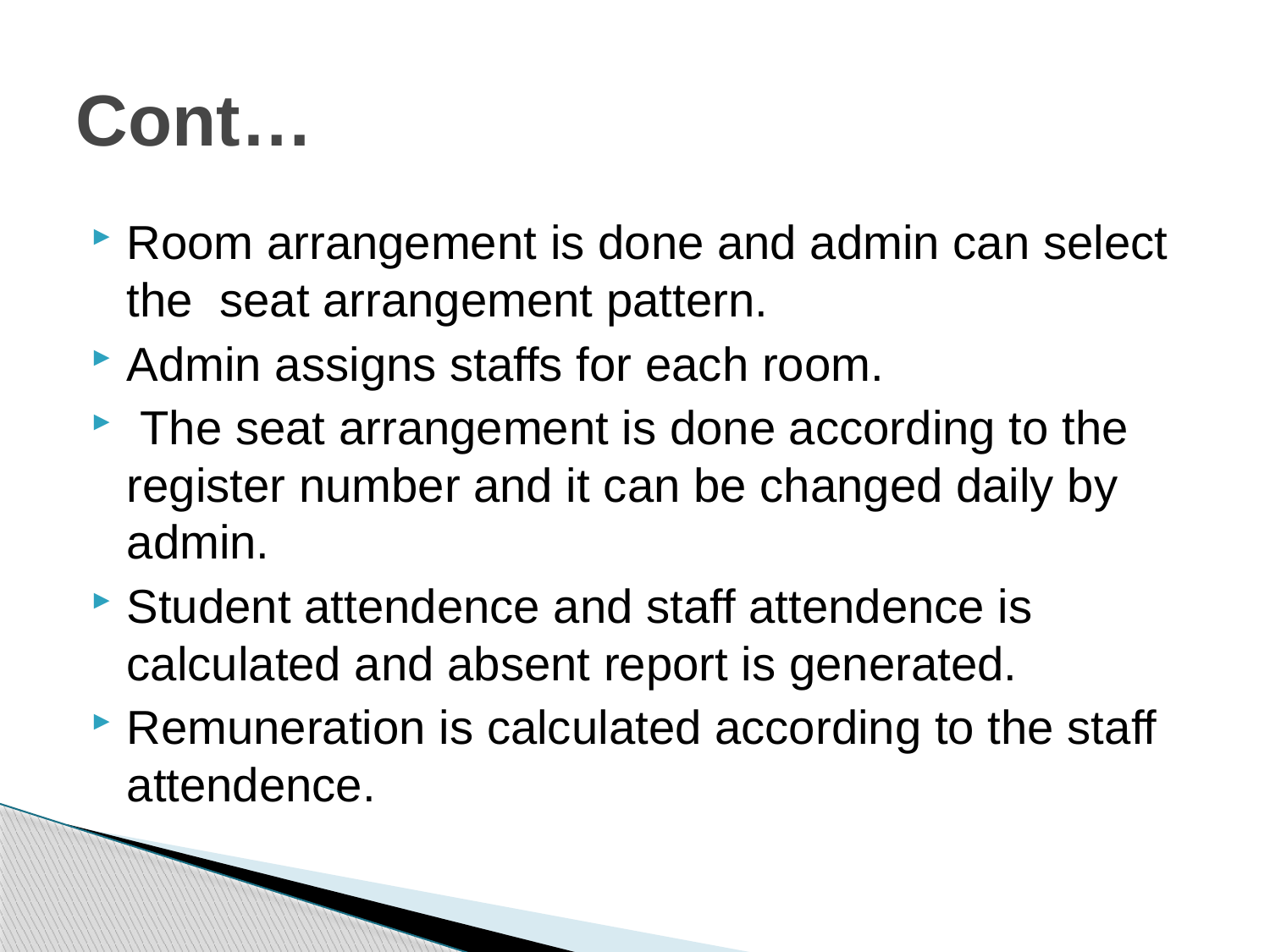

# Cont…
Room arrangement is done and admin can select the  seat arrangement pattern.
Admin assigns staffs for each room.
 The seat arrangement is done according to the register number and it can be changed daily by admin.
Student attendence and staff attendence is calculated and absent report is generated.
Remuneration is calculated according to the staff attendence.